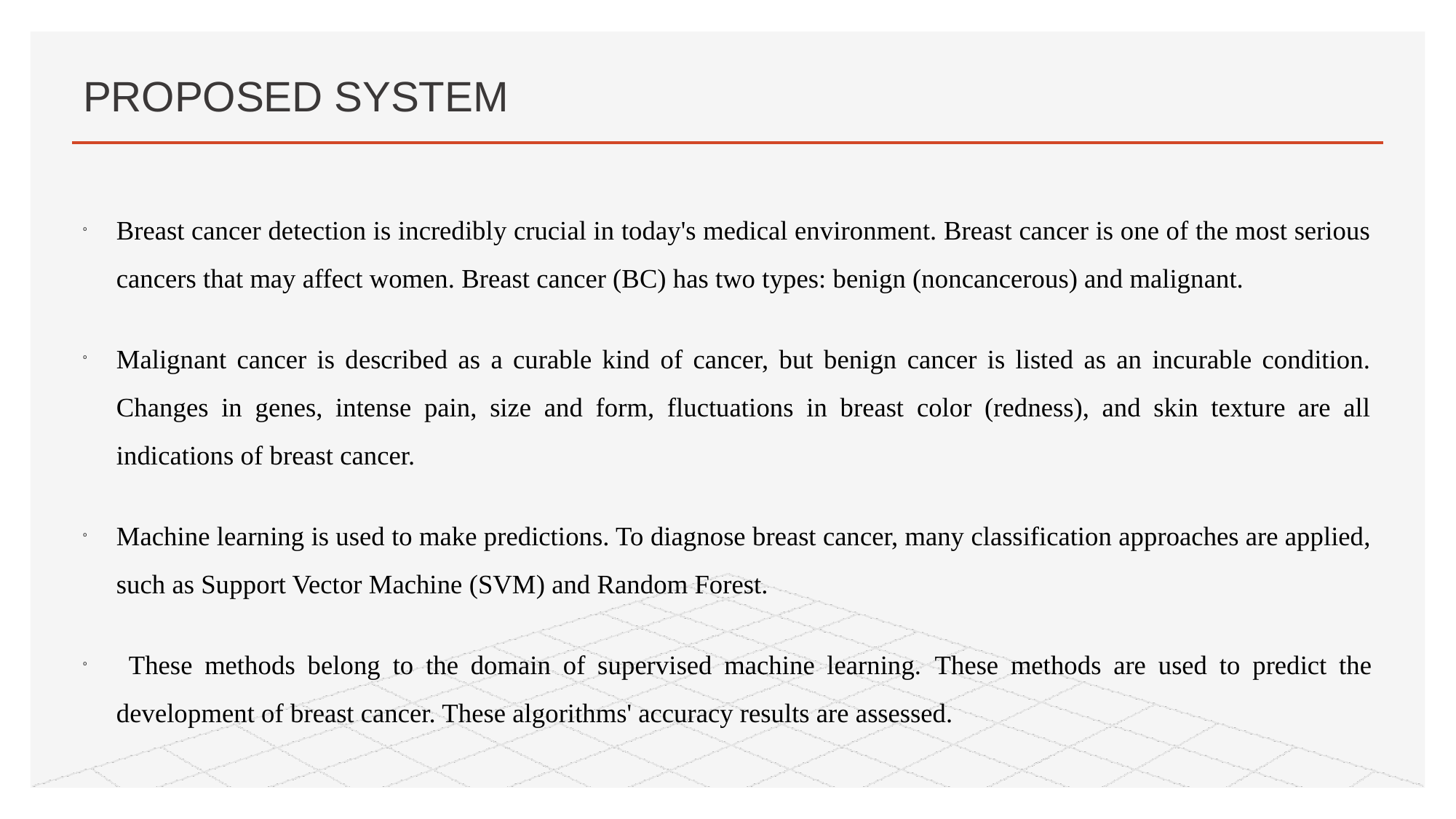

# PROPOSED SYSTEM
Breast cancer detection is incredibly crucial in today's medical environment. Breast cancer is one of the most serious cancers that may affect women. Breast cancer (BC) has two types: benign (noncancerous) and malignant.
Malignant cancer is described as a curable kind of cancer, but benign cancer is listed as an incurable condition. Changes in genes, intense pain, size and form, fluctuations in breast color (redness), and skin texture are all indications of breast cancer.
Machine learning is used to make predictions. To diagnose breast cancer, many classification approaches are applied, such as Support Vector Machine (SVM) and Random Forest.
 These methods belong to the domain of supervised machine learning. These methods are used to predict the development of breast cancer. These algorithms' accuracy results are assessed.